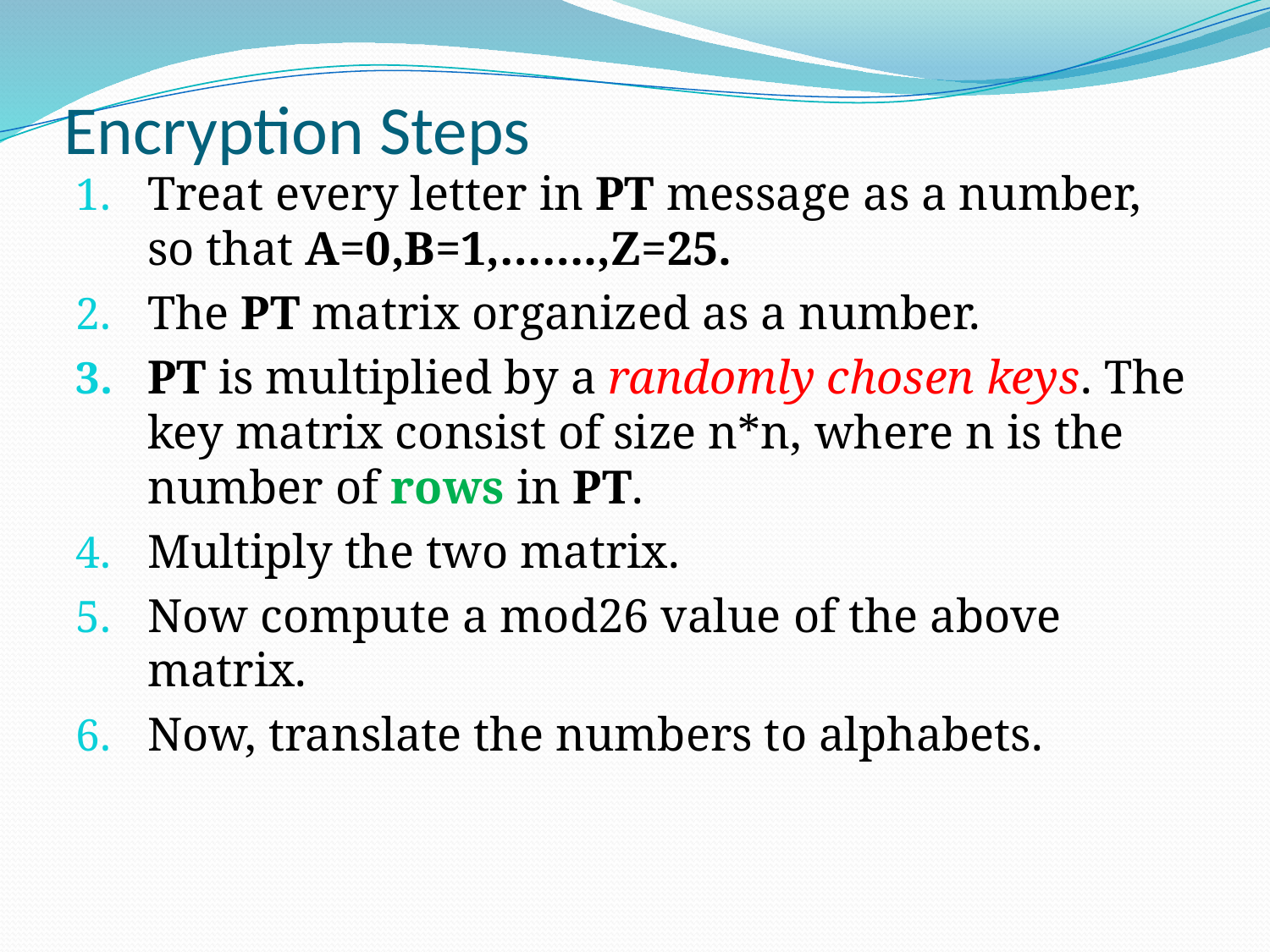

# Encryption Steps
Treat every letter in PT message as a number, so that A=0,B=1,…….,Z=25.
The PT matrix organized as a number.
PT is multiplied by a randomly chosen keys. The key matrix consist of size n*n, where n is the number of rows in PT.
Multiply the two matrix.
Now compute a mod26 value of the above matrix.
Now, translate the numbers to alphabets.